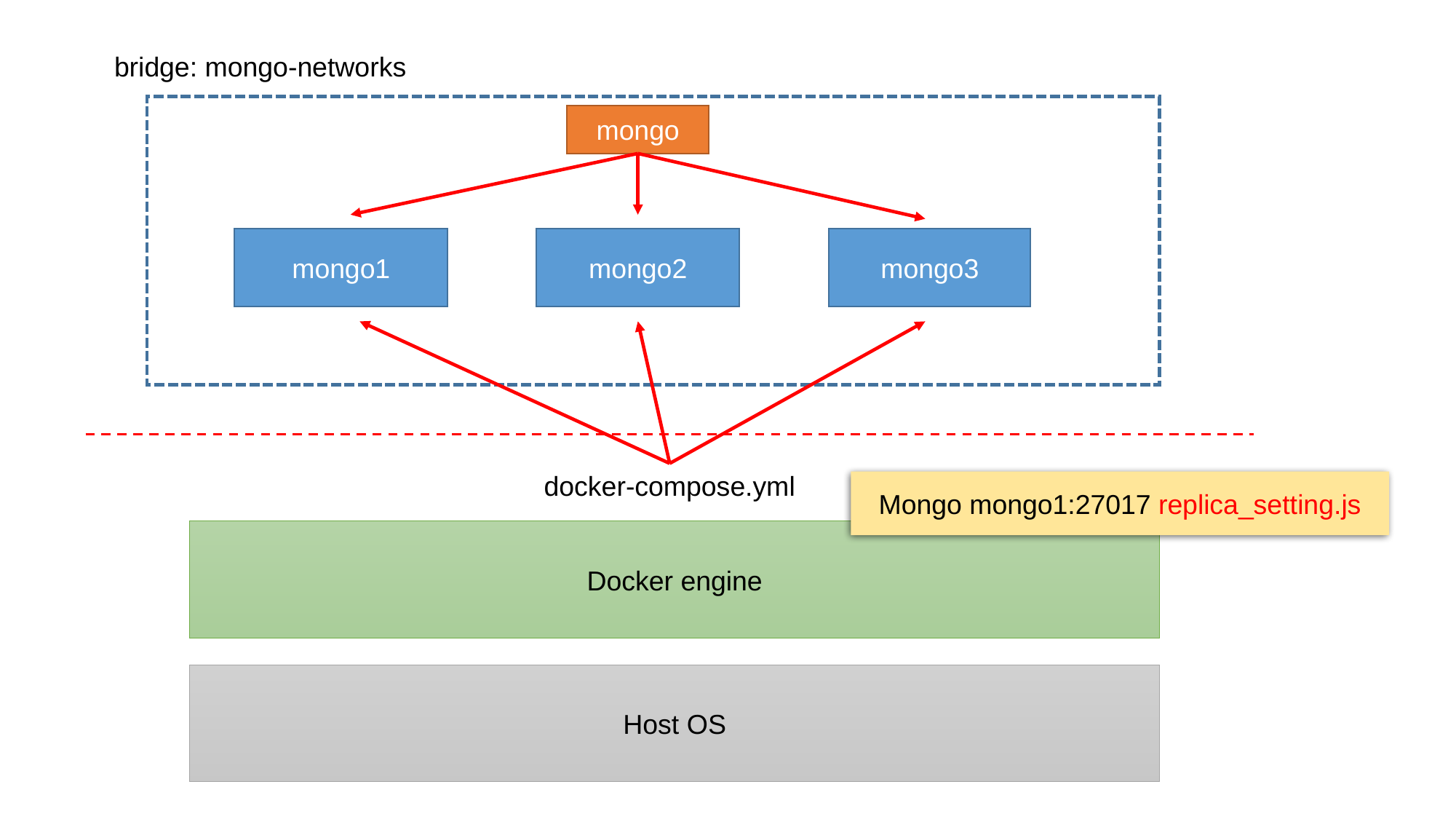

bridge: mongo-networks

mongo
mongo2
mongo3
mongo1
docker-compose.yml
Mongo mongo1:27017 replica_setting.js
Docker engine
Host OS